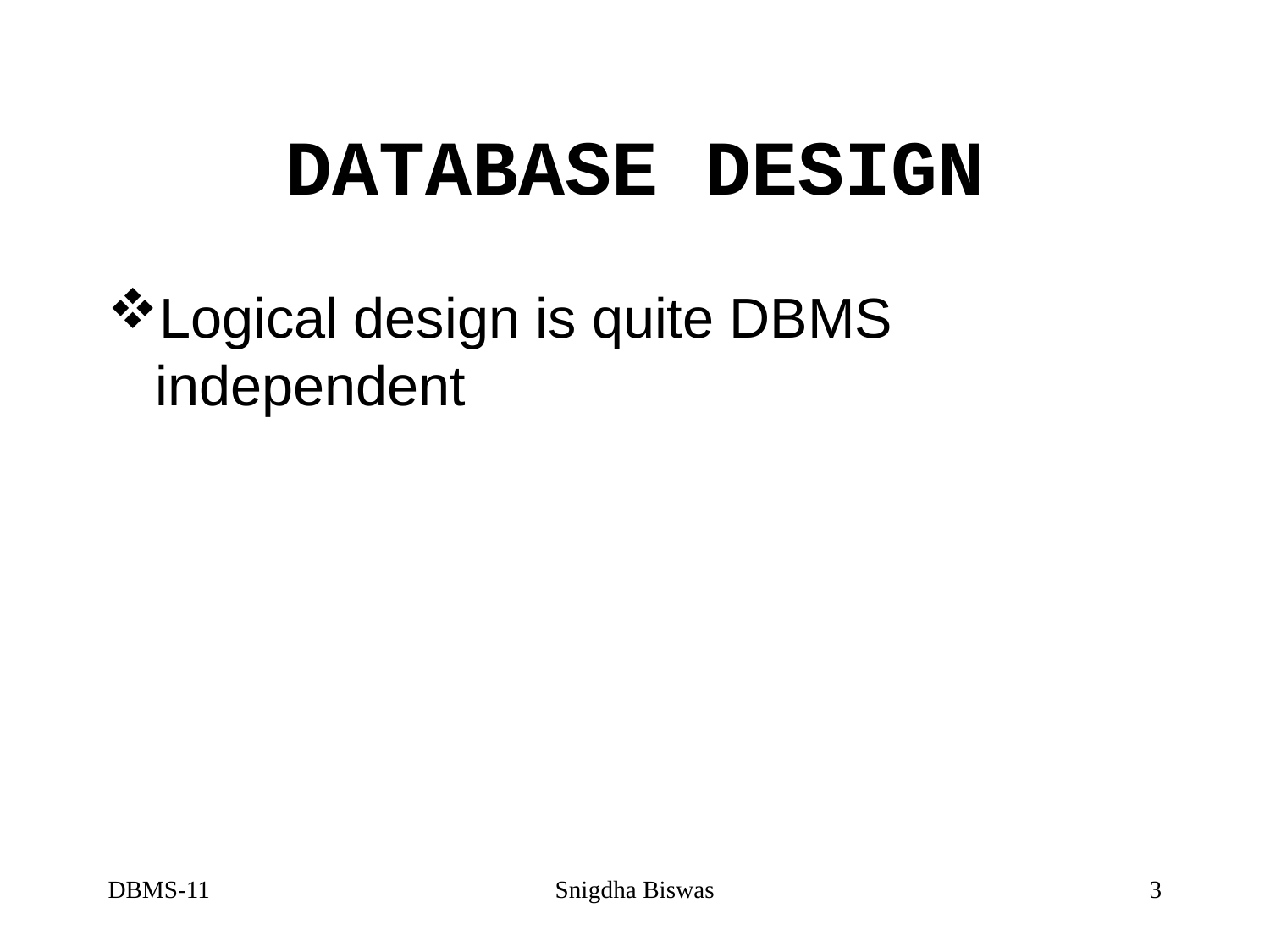

# DATABASE DESIGN
Logical design is quite DBMS independent

DBMS-11
Snigdha Biswas
3